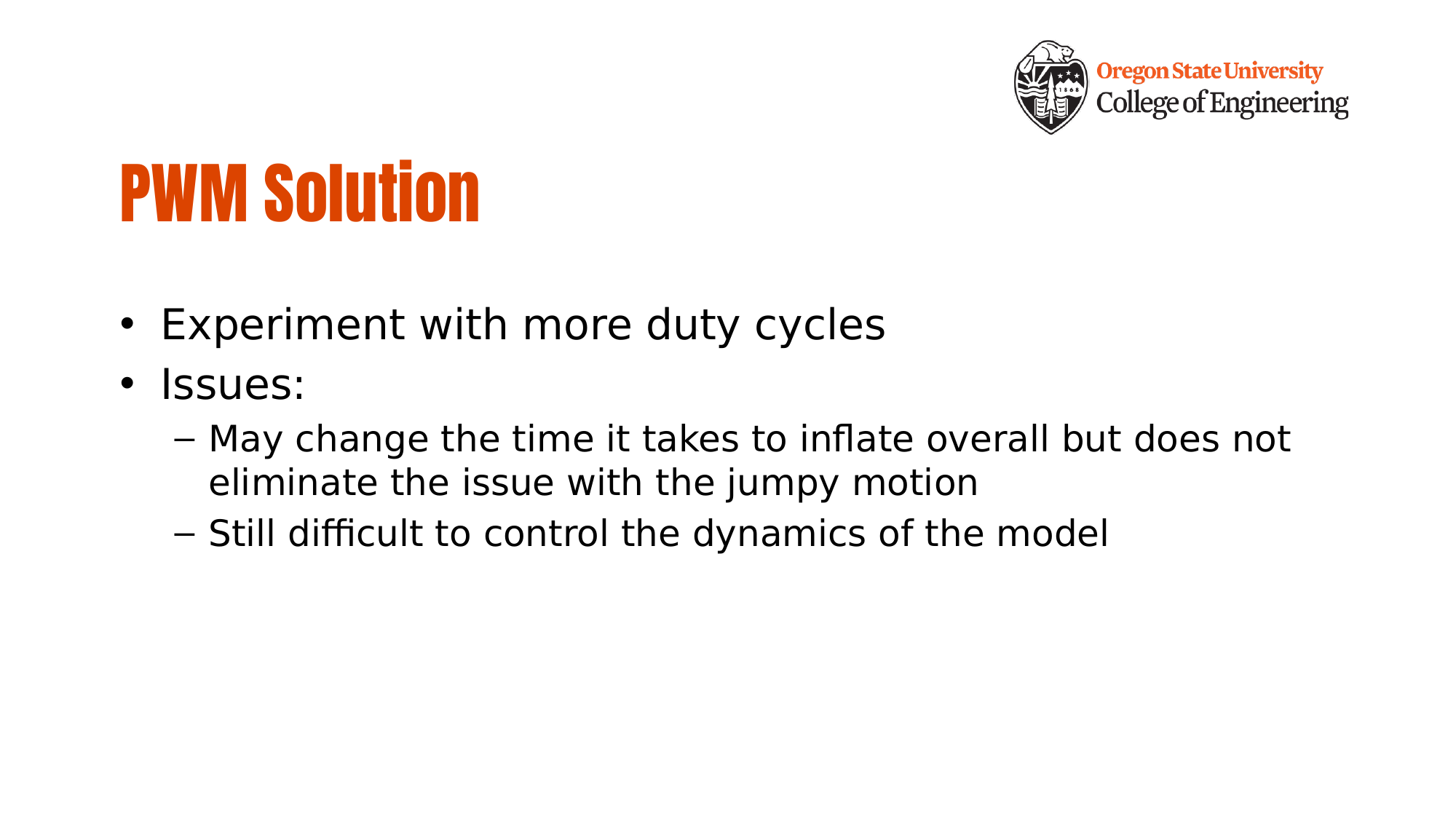

# PWM Solution
Experiment with more duty cycles
Issues:
May change the time it takes to inflate overall but does not eliminate the issue with the jumpy motion
Still difficult to control the dynamics of the model